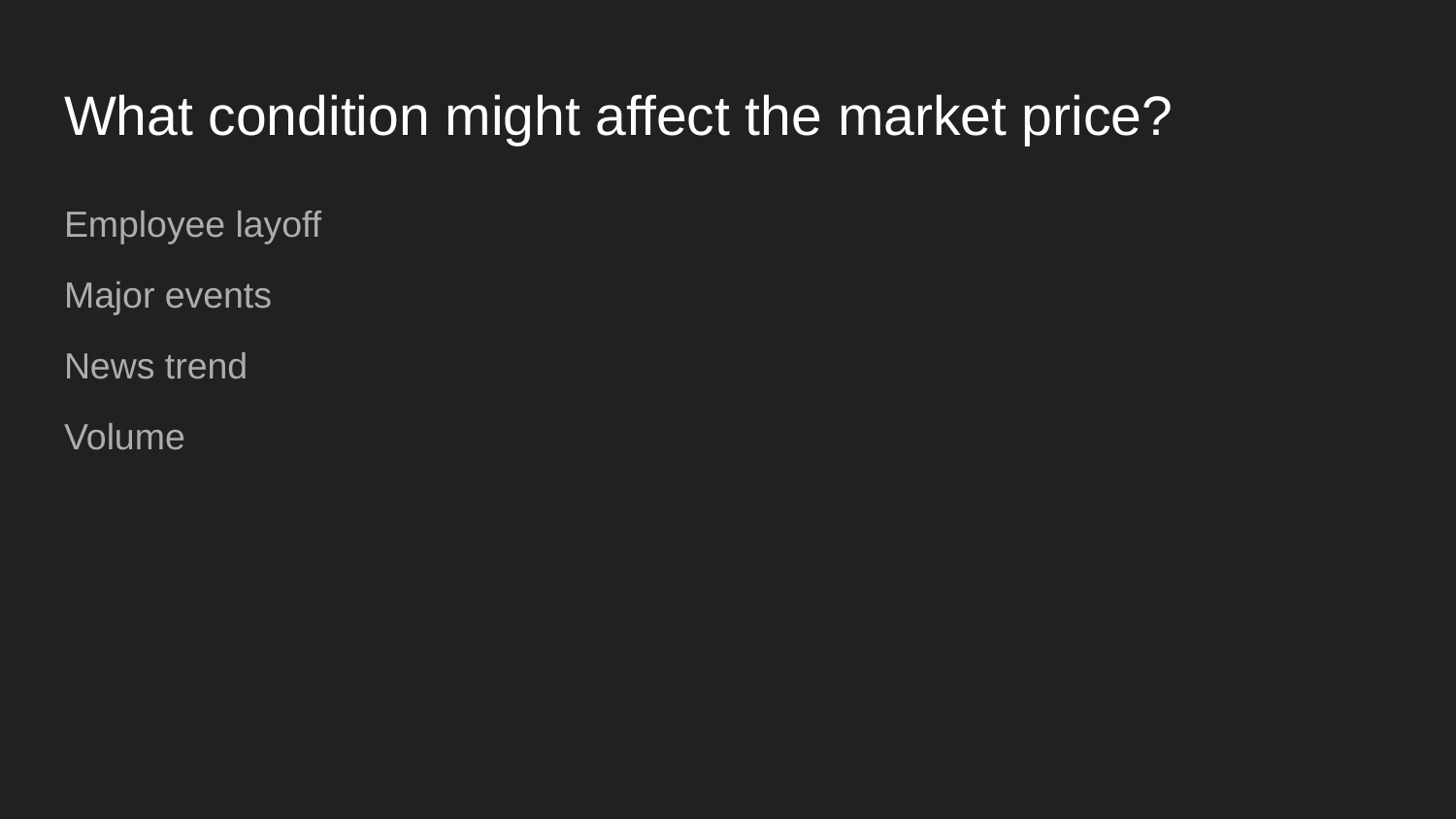

# What condition might affect the market price?
Employee layoff
Major events
News trend
Volume